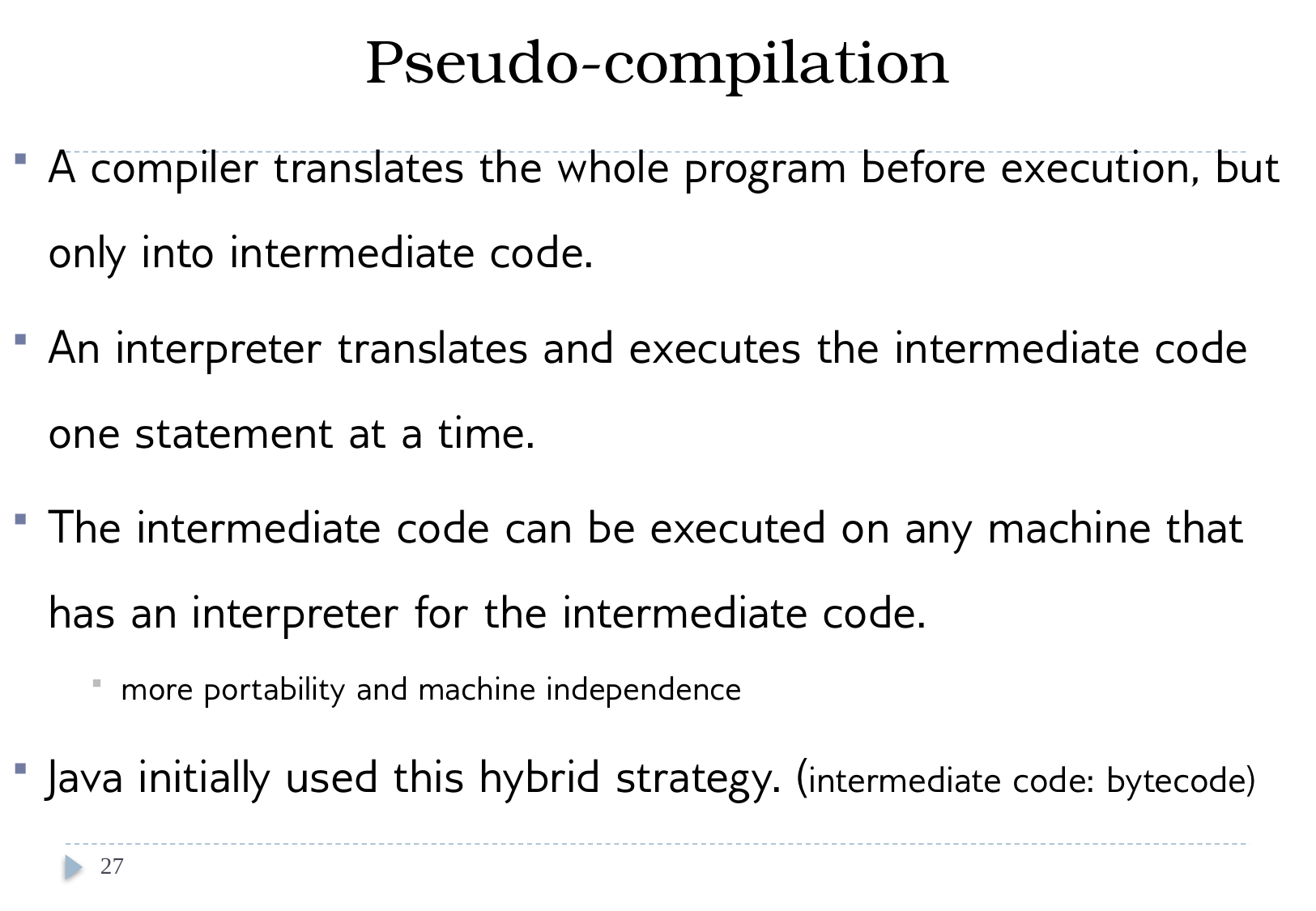

# Pseudo­-compilation
A compiler translates the whole program before execution, but only into intermediate code.
An interpreter translates and executes the intermediate code one statement at a time.
The intermediate code can be executed on any machine that has an interpreter for the intermediate code.
more portability and machine independence
Java initially used this hybrid strategy. (intermediate code: bytecode)
27